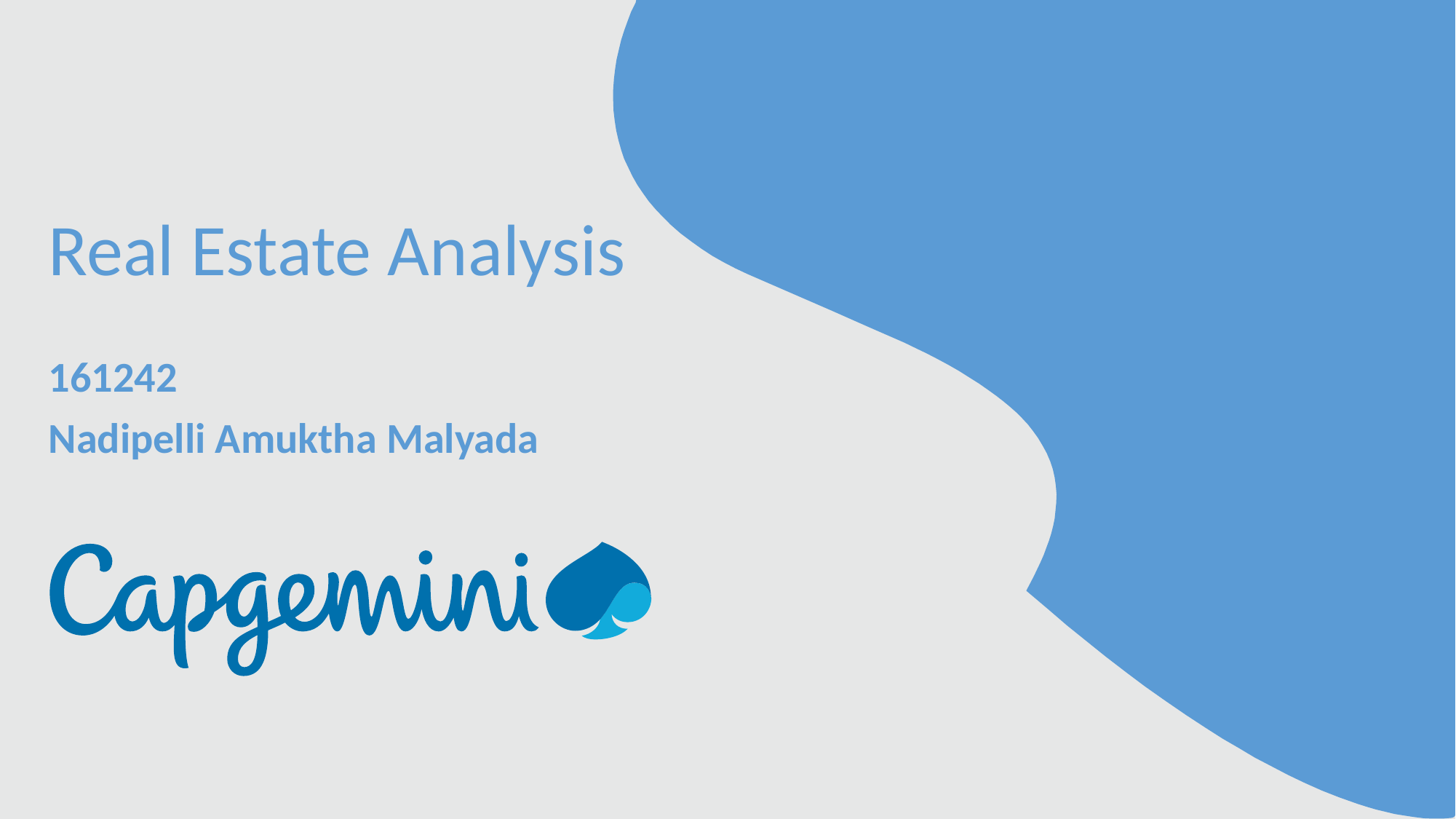

# Real Estate Analysis
161242
Nadipelli Amuktha Malyada